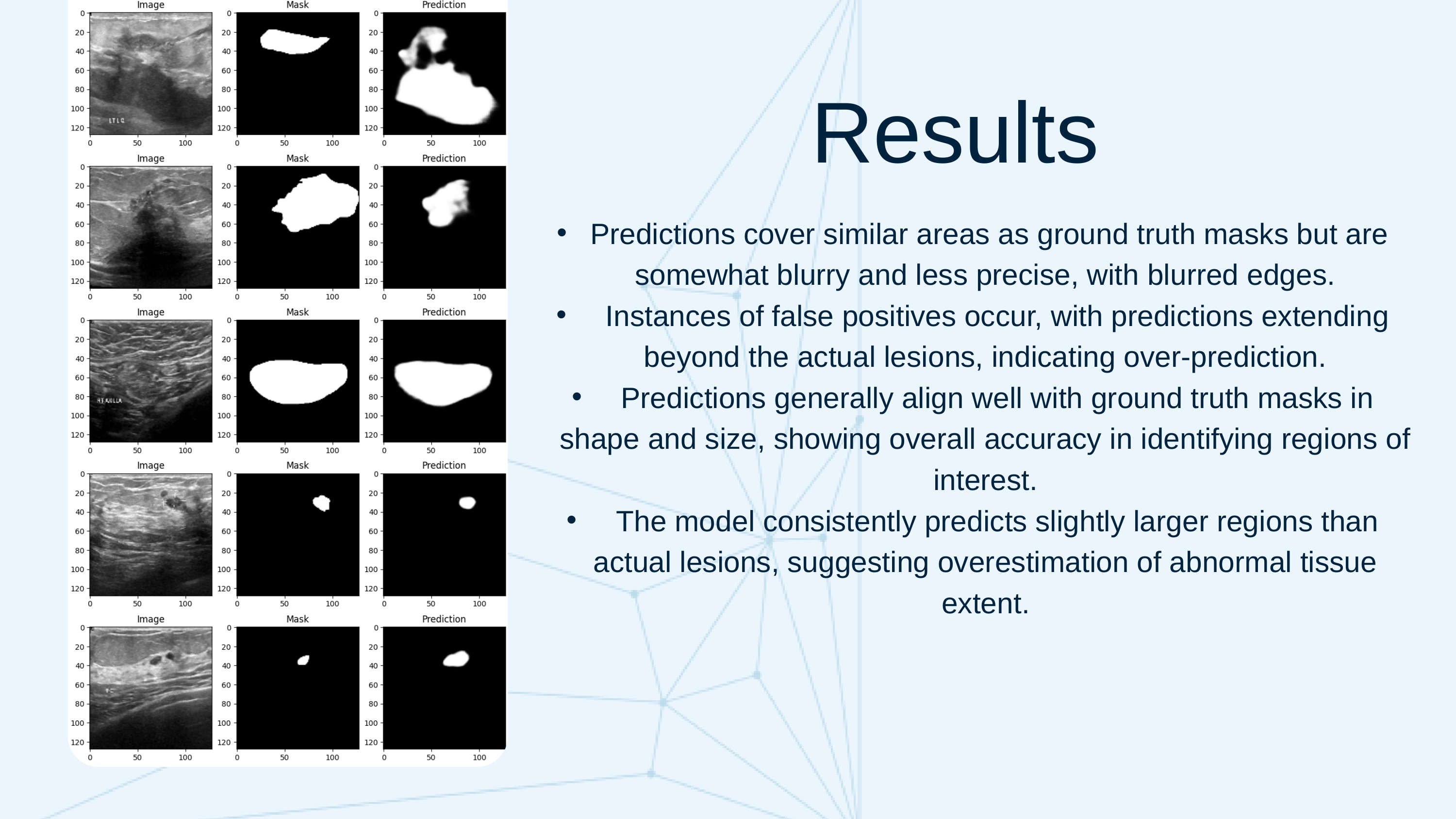

Results
 Predictions cover similar areas as ground truth masks but are somewhat blurry and less precise, with blurred edges.
   Instances of false positives occur, with predictions extending beyond the actual lesions, indicating over-prediction.
   Predictions generally align well with ground truth masks in shape and size, showing overall accuracy in identifying regions of interest.
   The model consistently predicts slightly larger regions than actual lesions, suggesting overestimation of abnormal tissue extent.